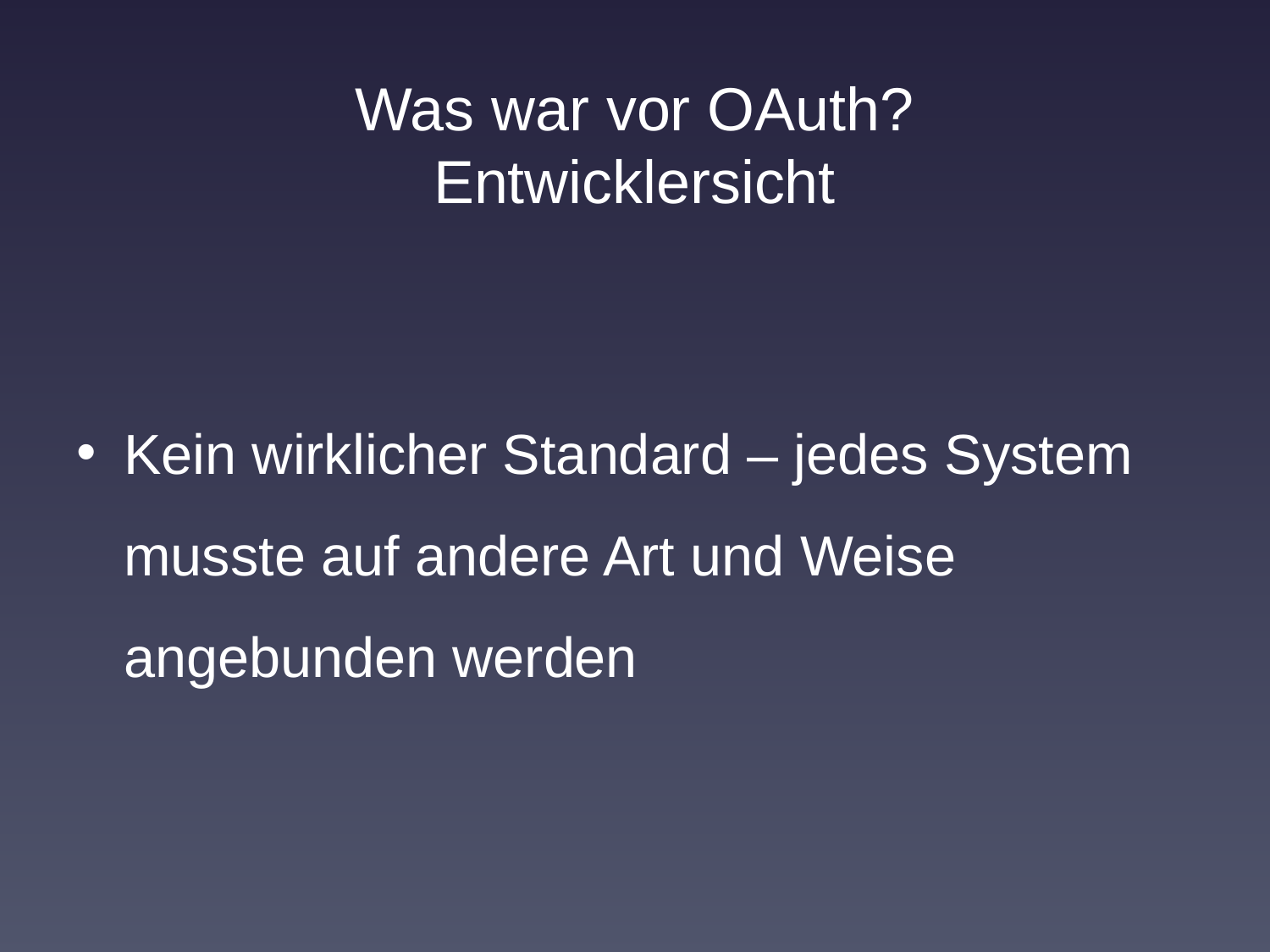

# Was war vor OAuth? Entwicklersicht
Kein wirklicher Standard – jedes System musste auf andere Art und Weise angebunden werden